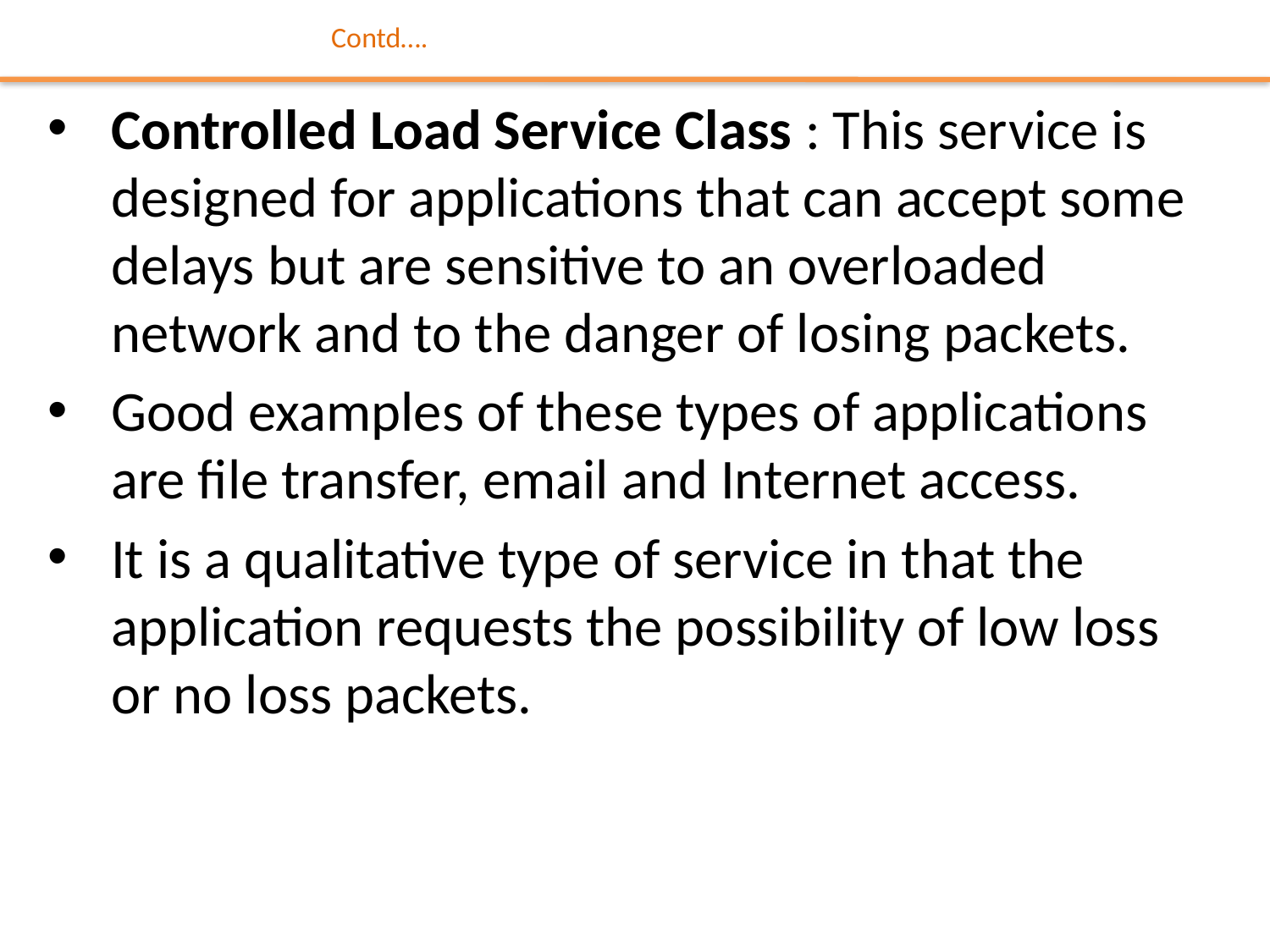

# Contd….
Controlled Load Service Class : This service is designed for applications that can accept some delays but are sensitive to an overloaded network and to the danger of losing packets.
Good examples of these types of applications are file transfer, email and Internet access.
It is a qualitative type of service in that the application requests the possibility of low loss or no loss packets.